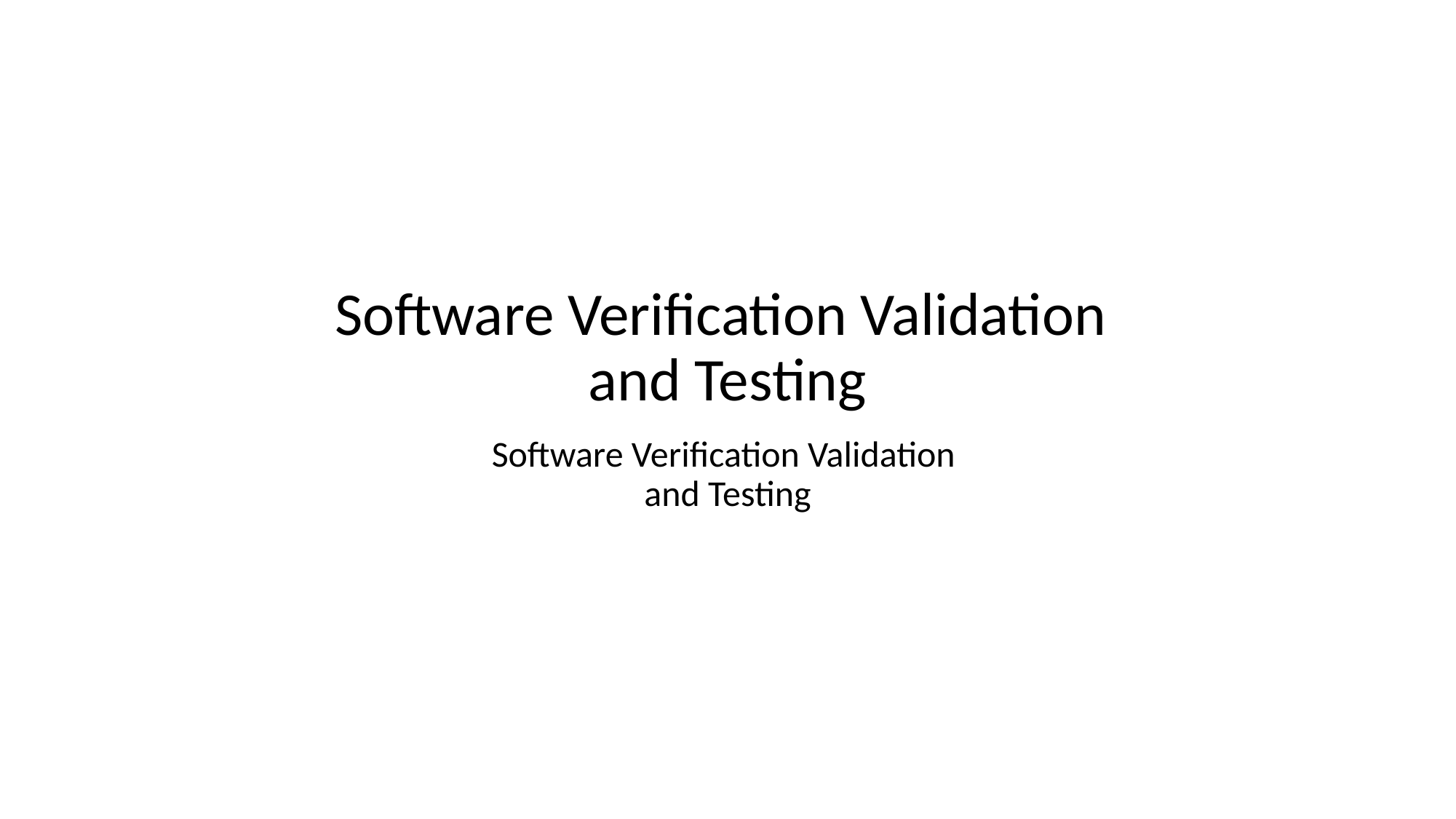

# Software Verification Validation and Testing
Software Verification Validation
and Testing